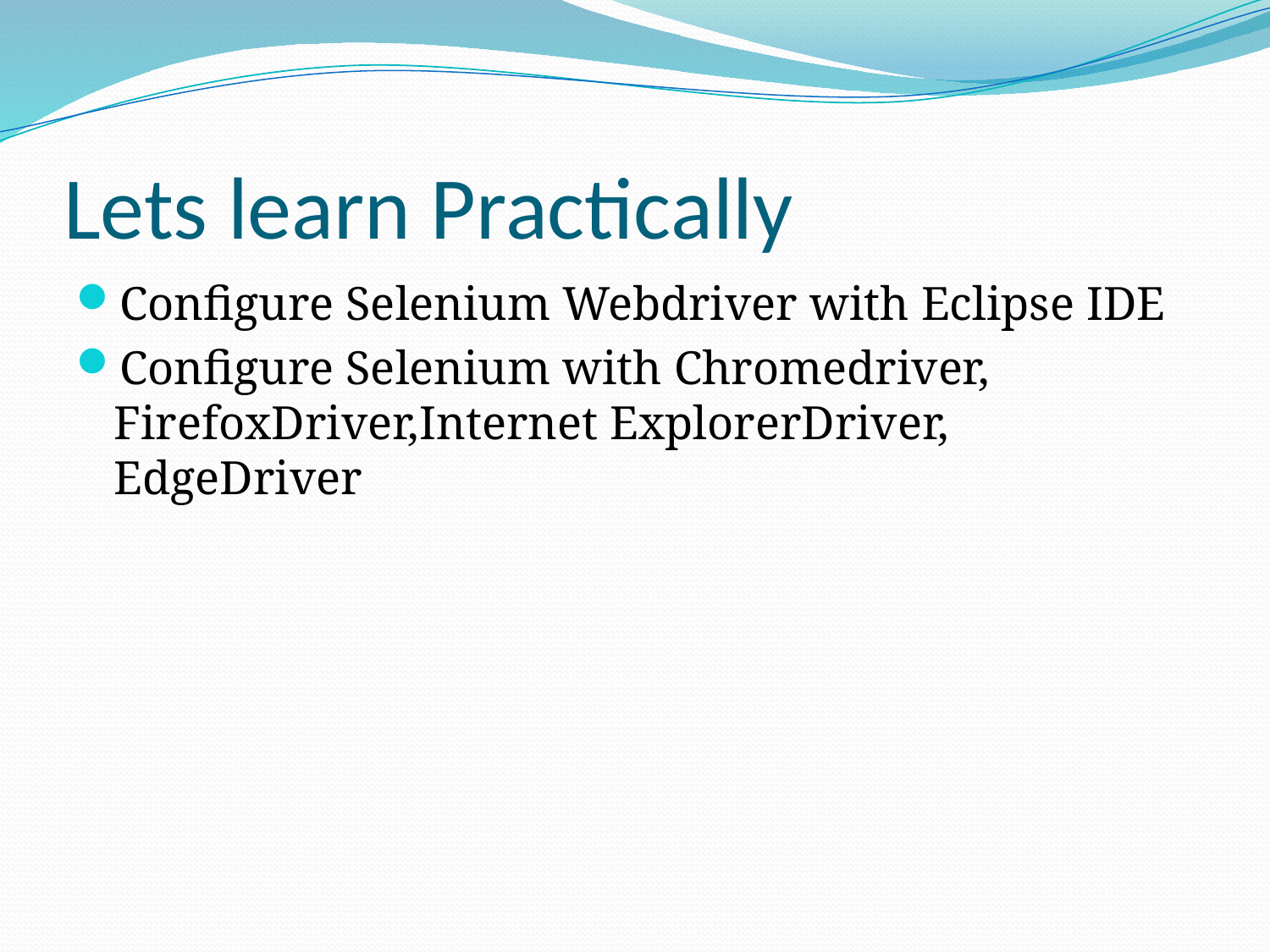

# Lets learn Practically
Configure Selenium Webdriver with Eclipse IDE
Configure Selenium with Chromedriver, FirefoxDriver,Internet ExplorerDriver, EdgeDriver